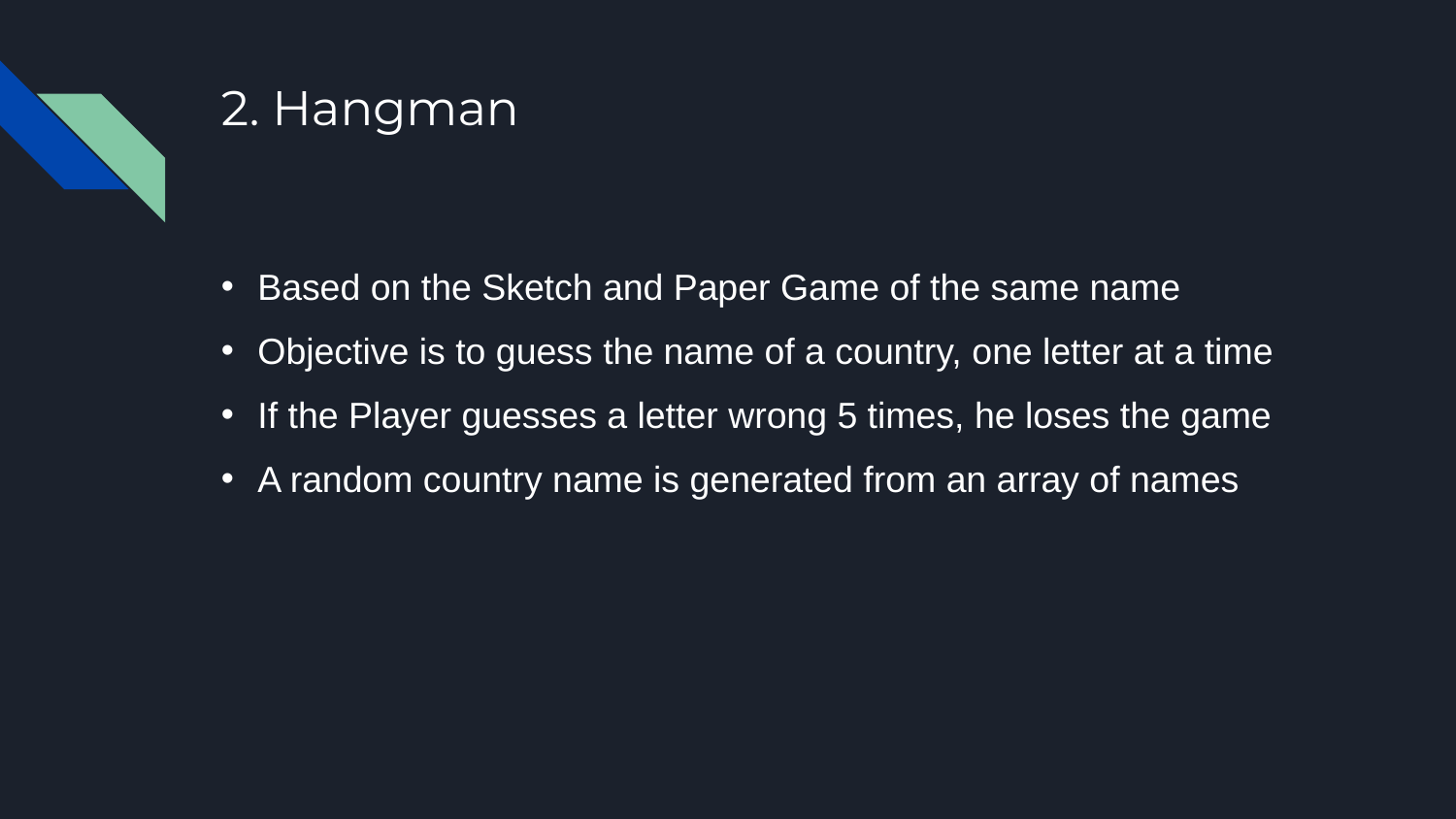

# 2. Hangman
Based on the Sketch and Paper Game of the same name
Objective is to guess the name of a country, one letter at a time
If the Player guesses a letter wrong 5 times, he loses the game
A random country name is generated from an array of names